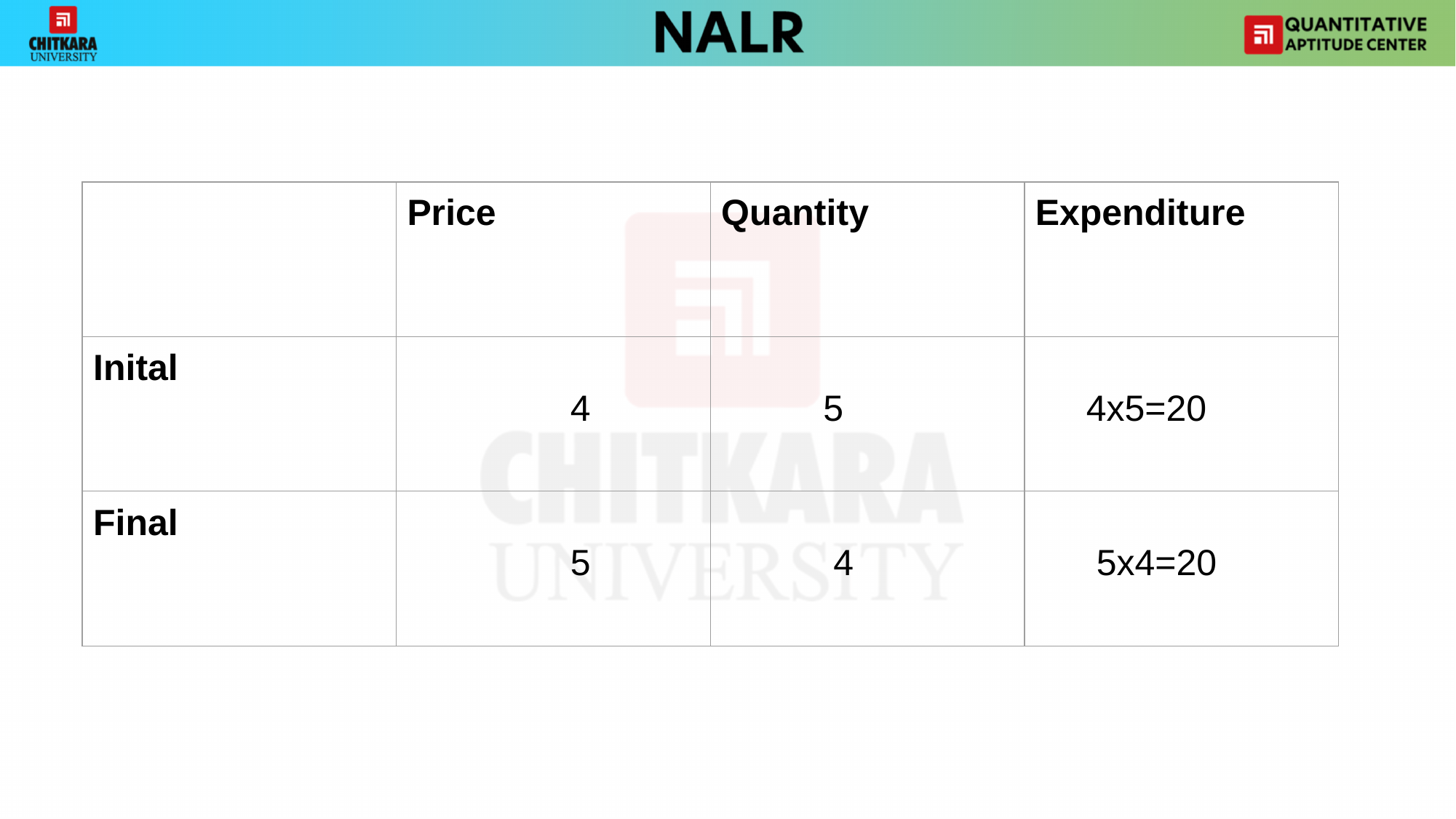

|  | Price | Quantity | Expenditure |
| --- | --- | --- | --- |
| Inital | 4 | 5 | 4x5=20 |
| Final | 5 | 4 | 5x4=20 |